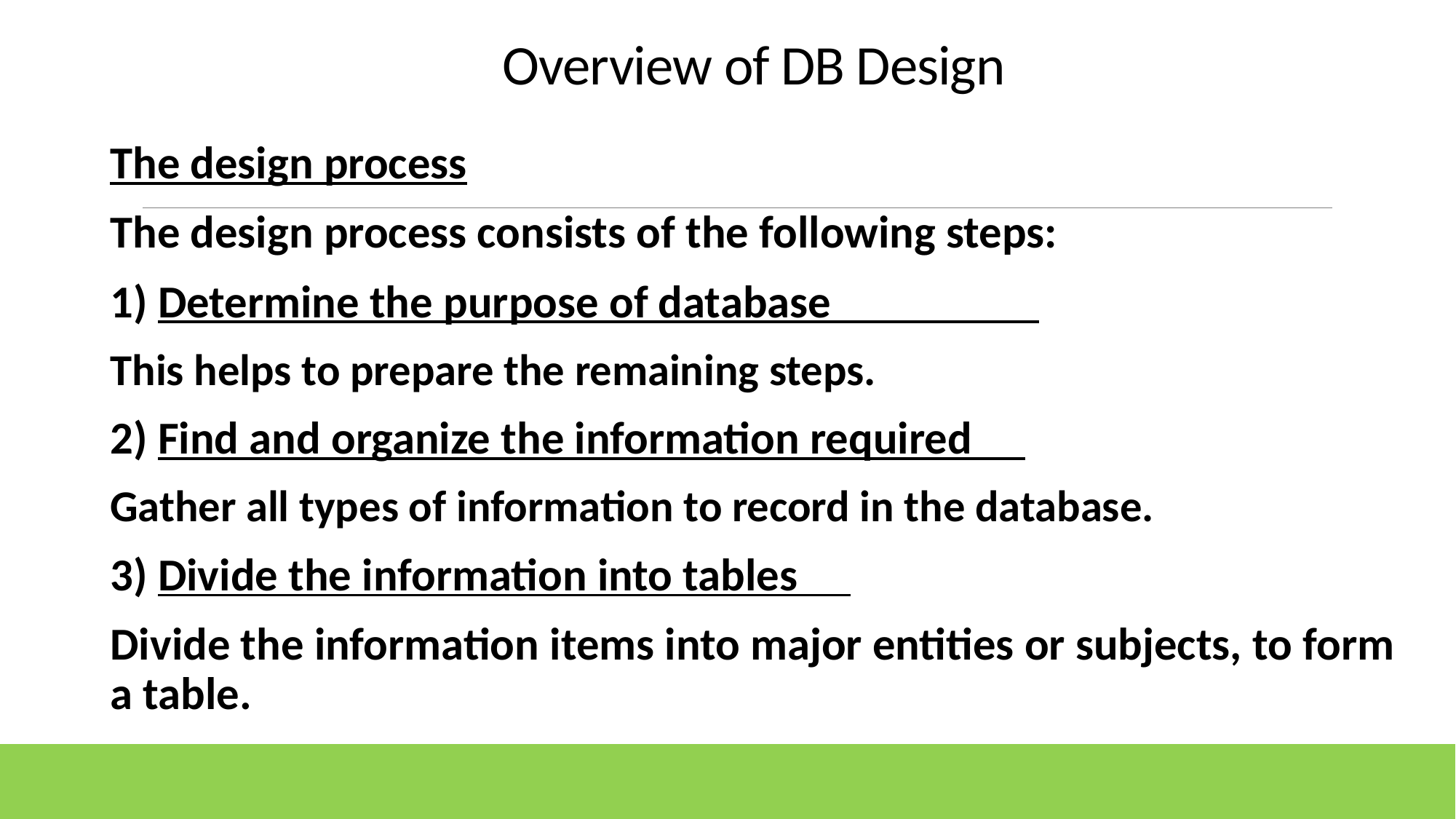

# Overview of DB Design
The design process
The design process consists of the following steps:
1) Determine the purpose of database
This helps to prepare the remaining steps.
2) Find and organize the information required
Gather all types of information to record in the database.
3) Divide the information into tables
Divide the information items into major entities or subjects, to form a table.